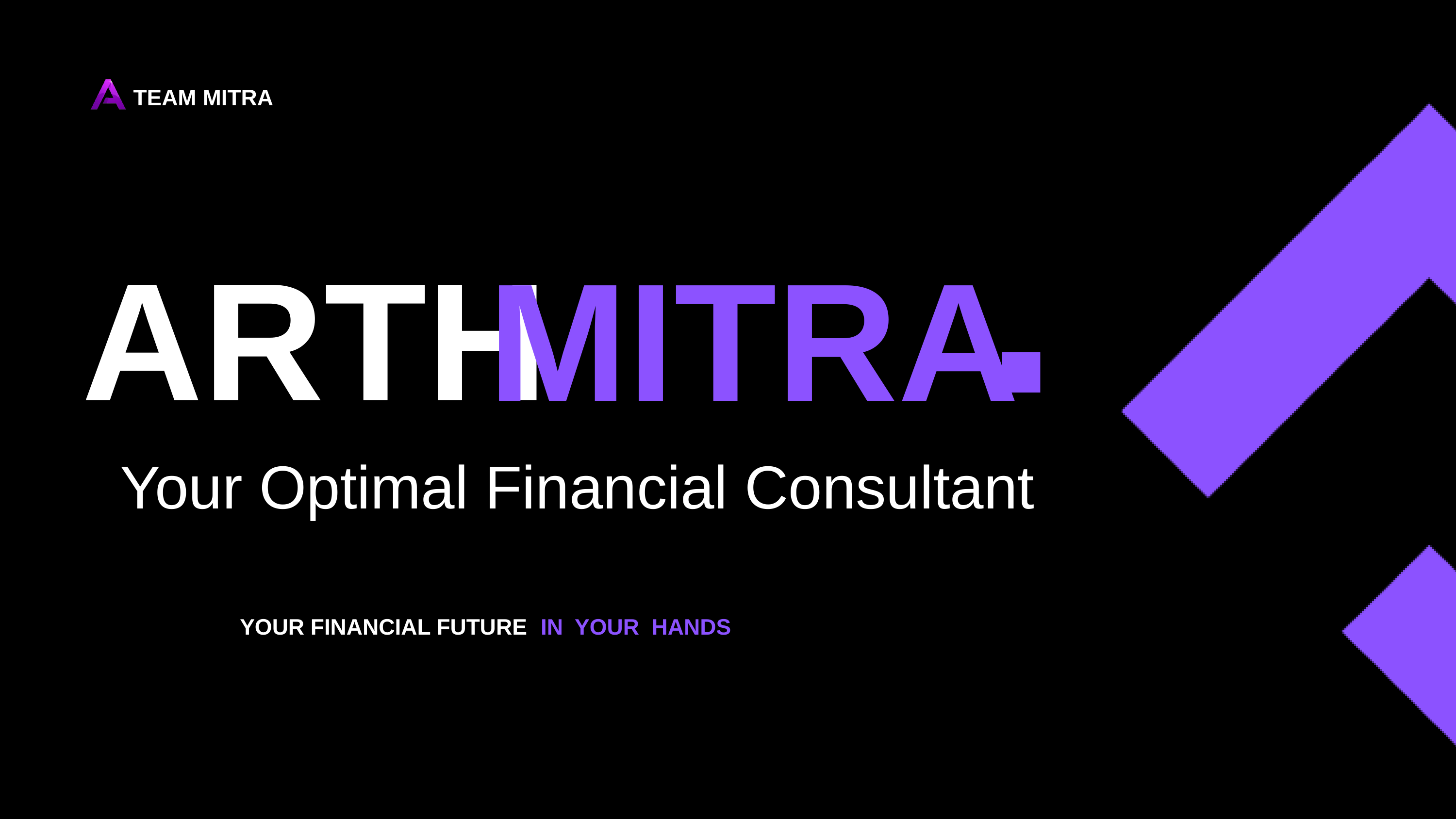

.
TEAM MITRA
ARTH
MITRA
Your Optimal Financial Consultant
YOUR FINANCIAL FUTURE
IN
YOUR
HANDS